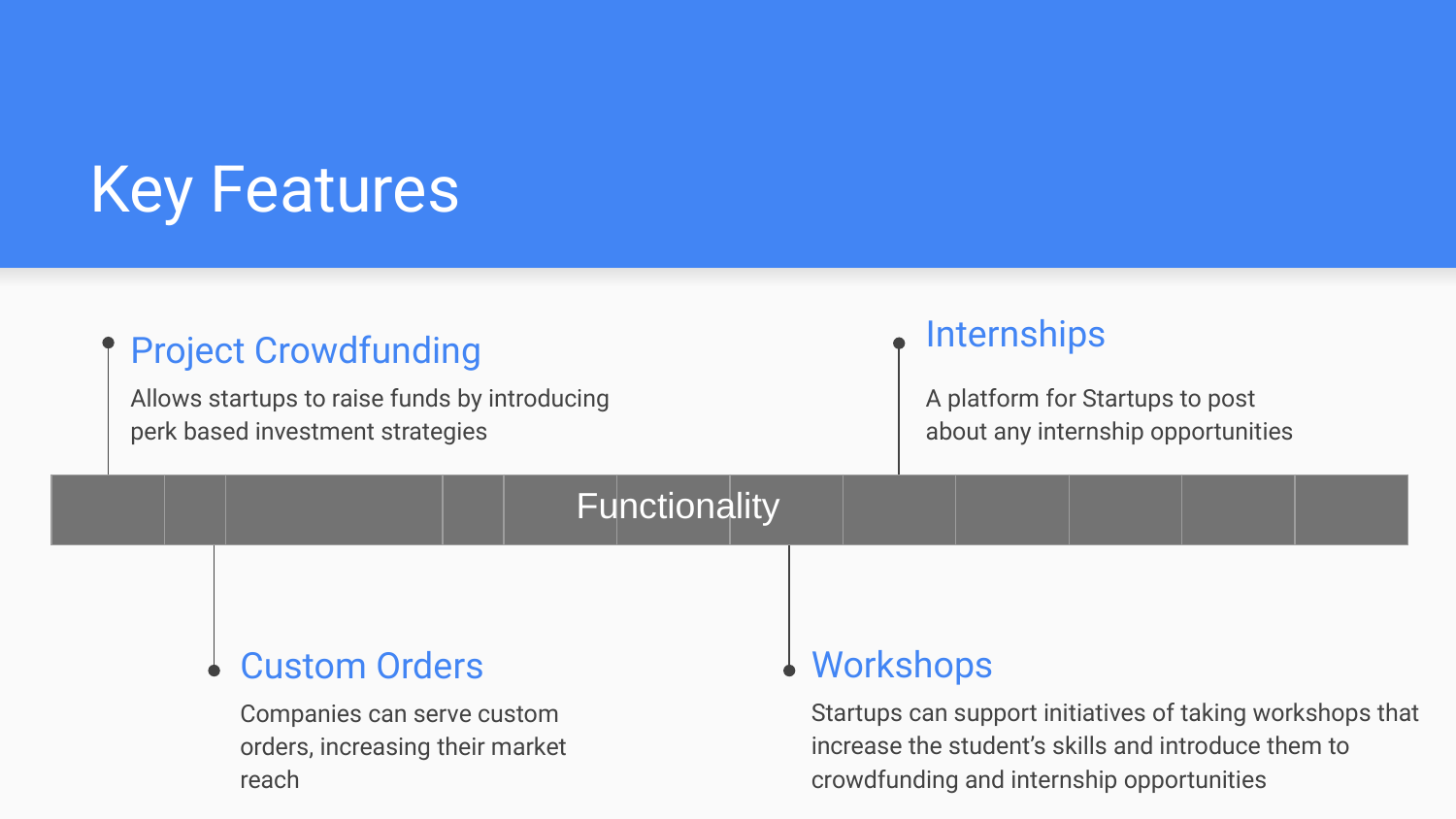

# Key Features
Internships
Project Crowdfunding
Allows startups to raise funds by introducing perk based investment strategies
A platform for Startups to post about any internship opportunities
|  |  |  |  |  |  |  |  |  |  |  |  |
| --- | --- | --- | --- | --- | --- | --- | --- | --- | --- | --- | --- |
Functionality
Workshops
Custom Orders
Startups can support initiatives of taking workshops that increase the student’s skills and introduce them to crowdfunding and internship opportunities
Companies can serve custom orders, increasing their market reach